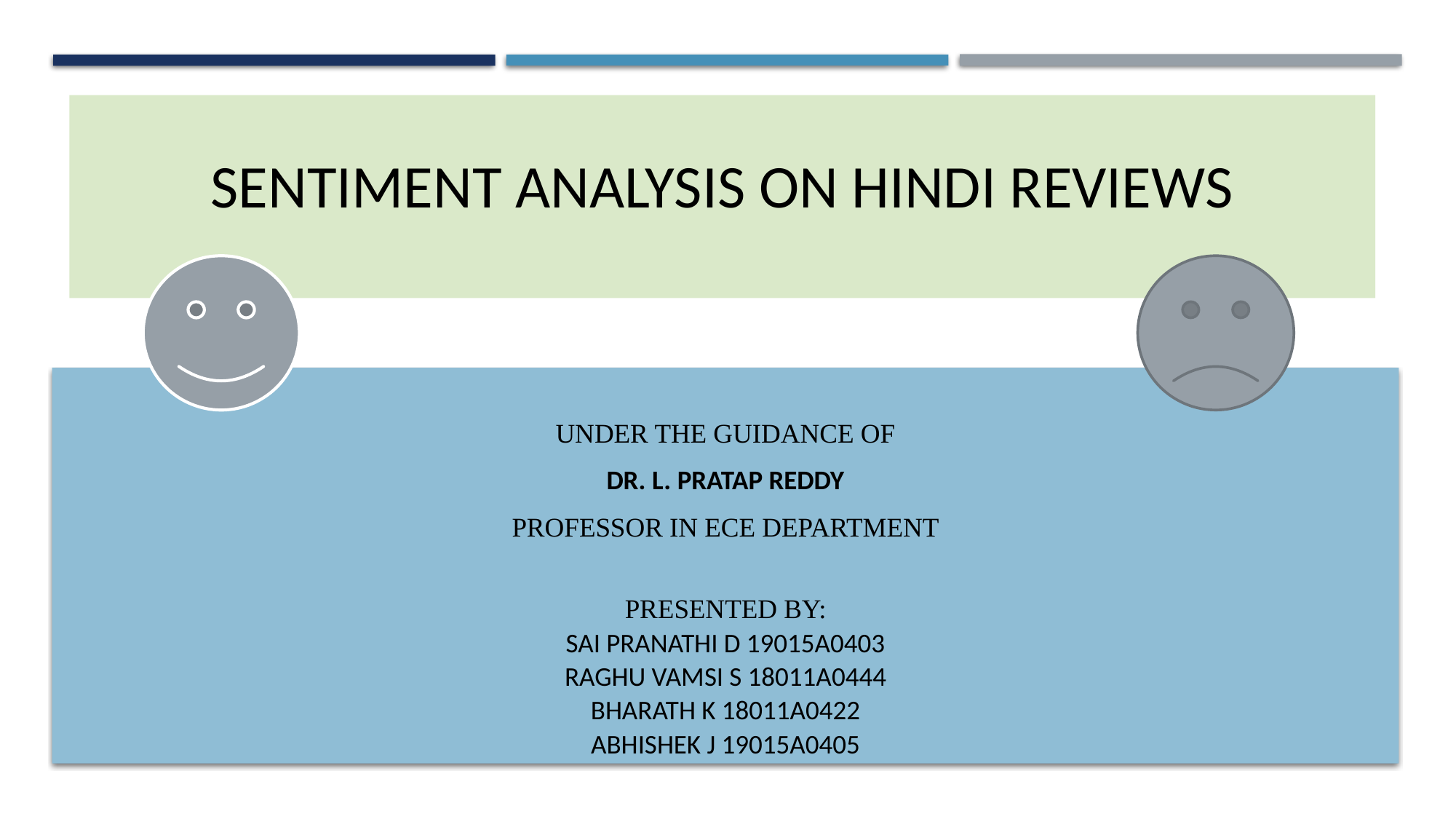

# SENTIMENT ANALYSIS ON HINDI REVIEWS

Under the guidance of
Dr. l. Pratap reddy
Professor in ece department

Presented By:
Sai Pranathi D 19015A0403
Raghu Vamsi S 18011A0444
Bharath K 18011A0422
Abhishek J 19015A0405